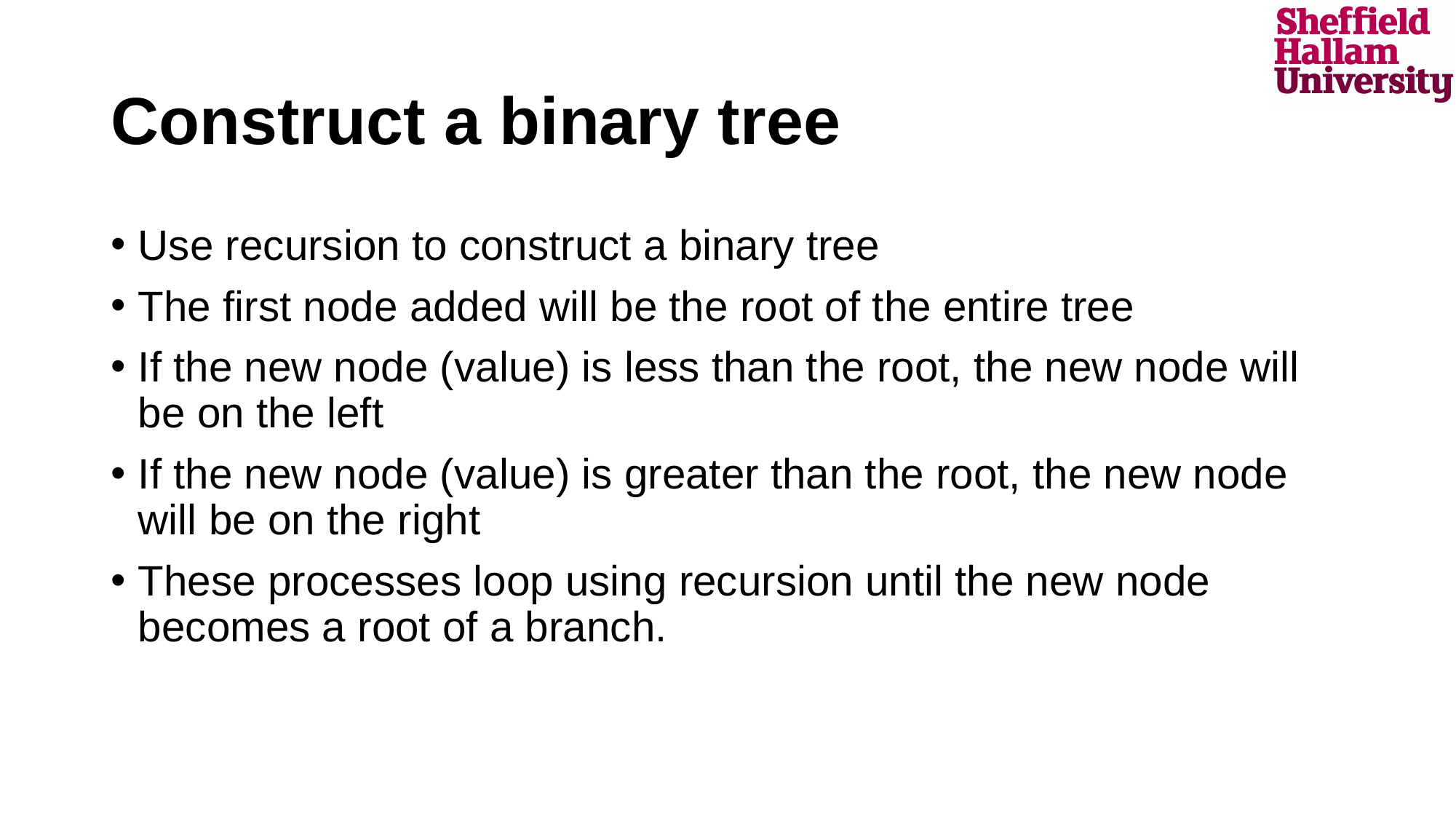

# Construct a binary tree
Use recursion to construct a binary tree
The first node added will be the root of the entire tree
If the new node (value) is less than the root, the new node will be on the left
If the new node (value) is greater than the root, the new node will be on the right
These processes loop using recursion until the new node becomes a root of a branch.